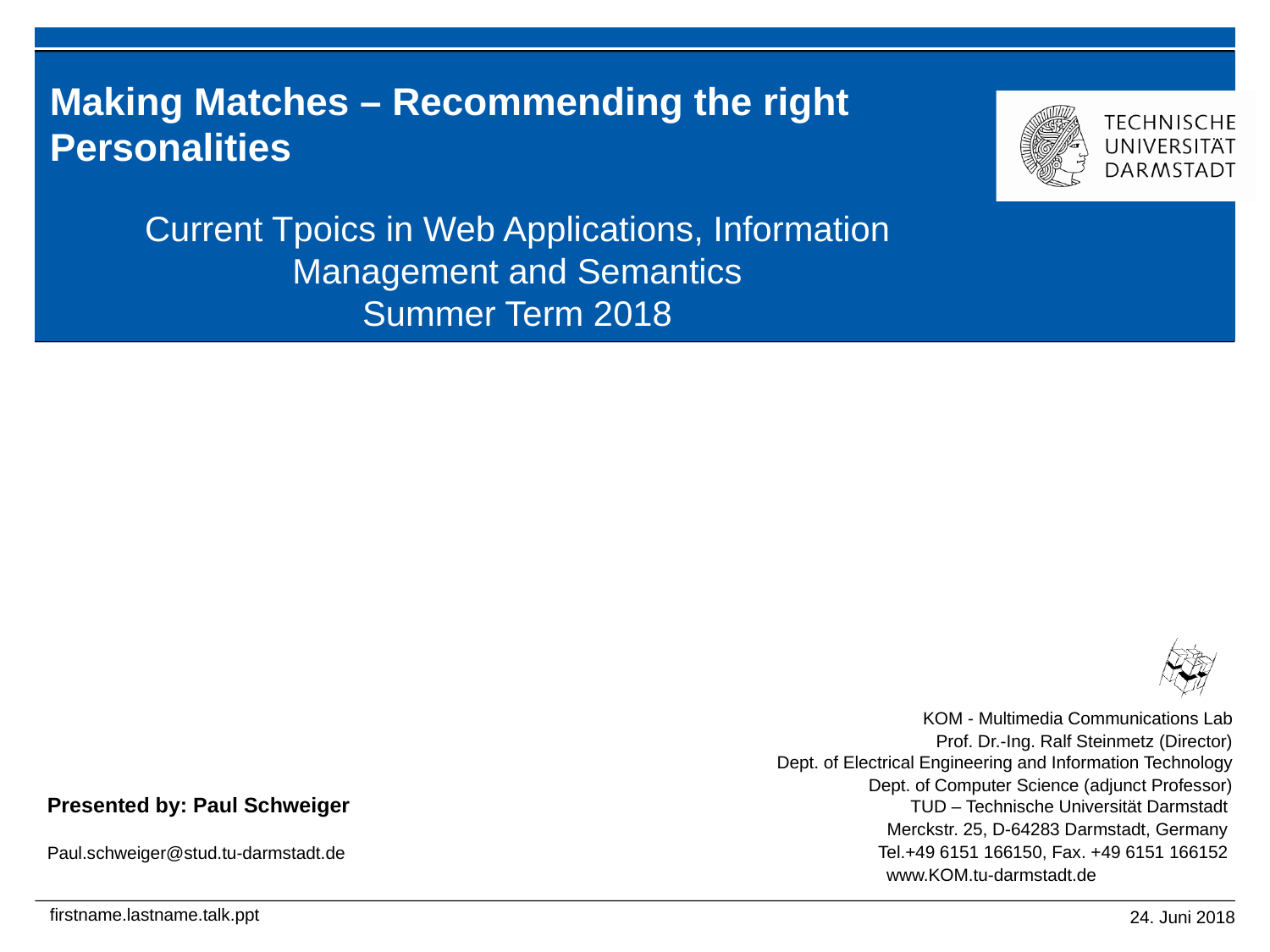

# Making Matches – Recommending the right Personalities
Current Tpoics in Web Applications, Information Management and Semantics
Summer Term 2018
firstname.lastname.talk.ppt